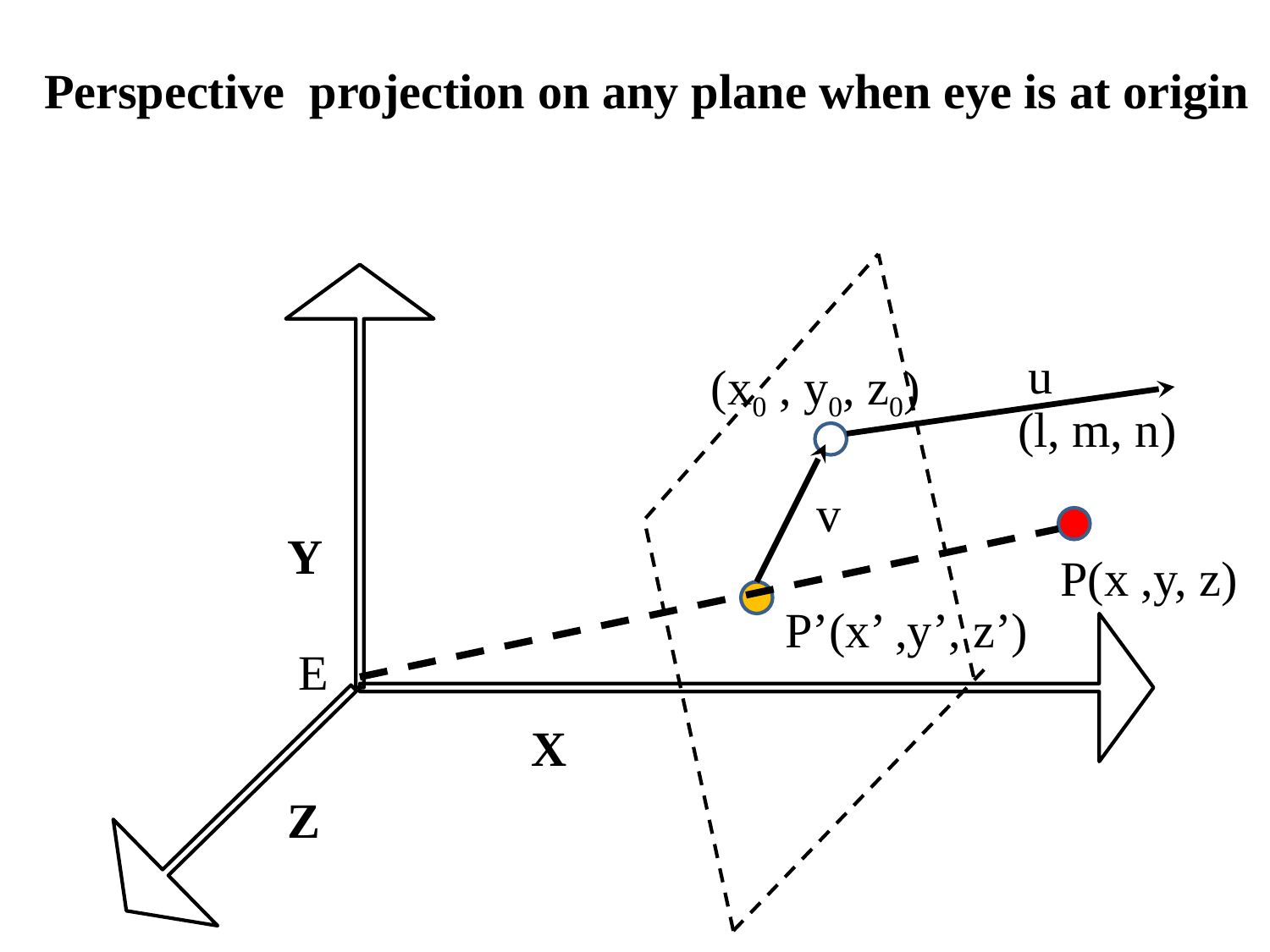

Perspective  projection on any plane when eye is at origin

u
(x0 , y0, z0)
(l, m, n)

v

Y
P(x ,y, z)

P’(x’ ,y’, z’)
E

X
Z